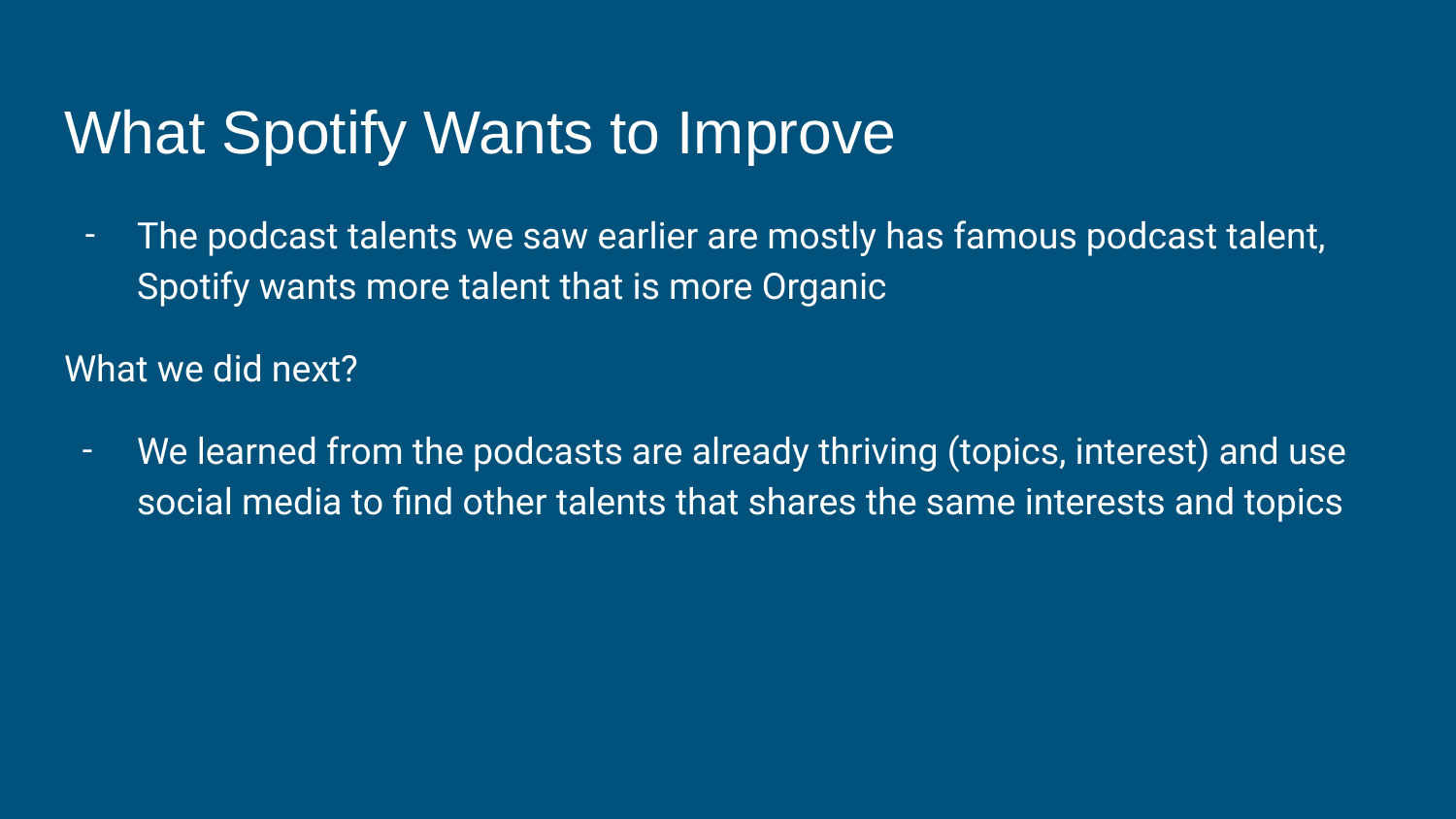

What Spotify Wants to Improve
The podcast talents we saw earlier are mostly has famous podcast talent,  Spotify wants more talent that is more Organic
What we did next?
We learned from the podcasts are already thriving (topics, interest) and use social media to find other talents that shares the same interests and topics